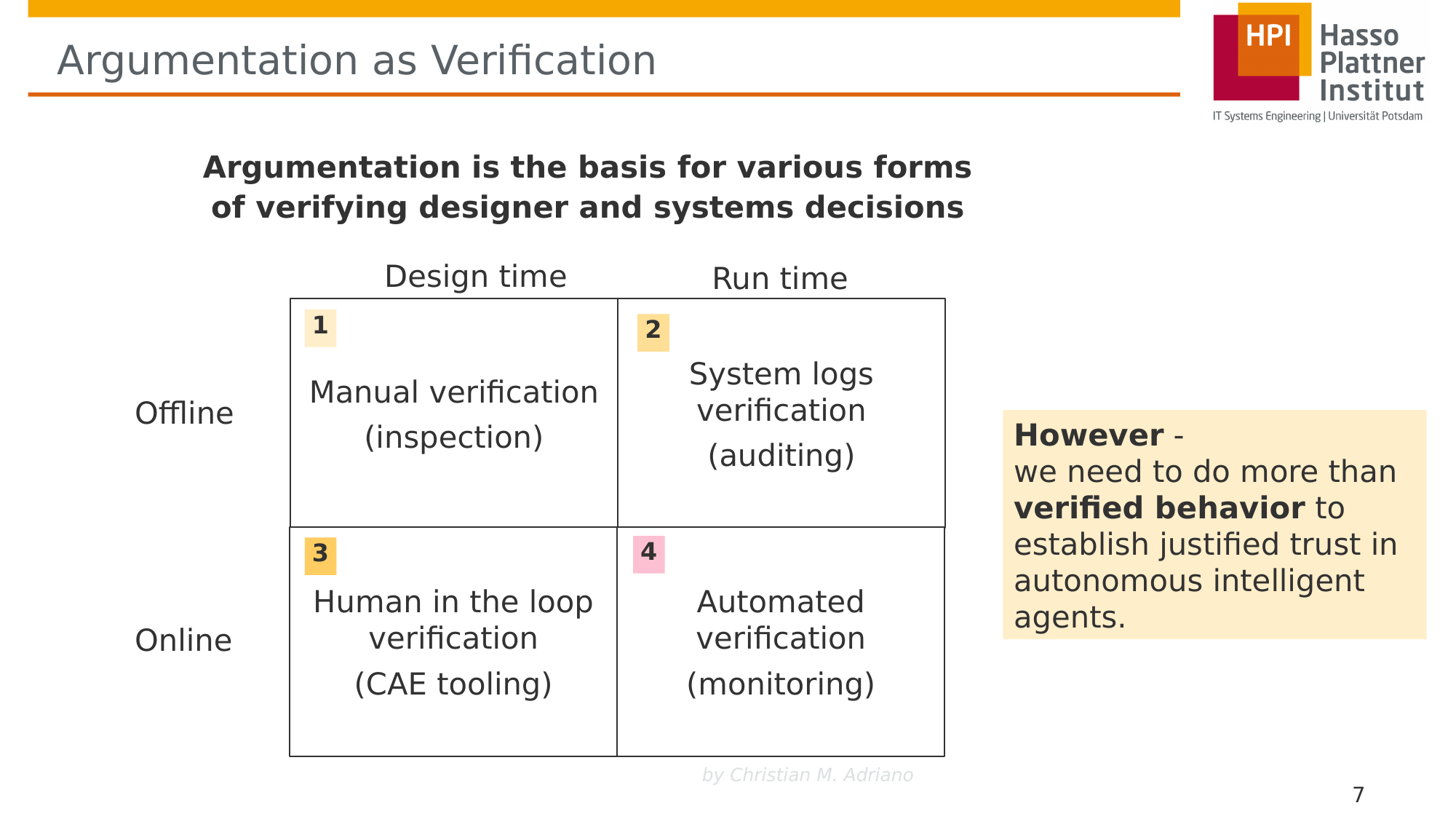

# Argumentation as Verification
Argumentation is the basis for various forms of verifying designer and systems decisions
Design time
Run time
Manual verification
(inspection)
System logs verification
(auditing)
1
2
Offline
However -
we need to do more than verified behavior to establish justified trust in autonomous intelligent agents.
Human in the loop verification
(CAE tooling)
Automated verification
(monitoring)
4
3
Online
by Christian M. Adriano
7